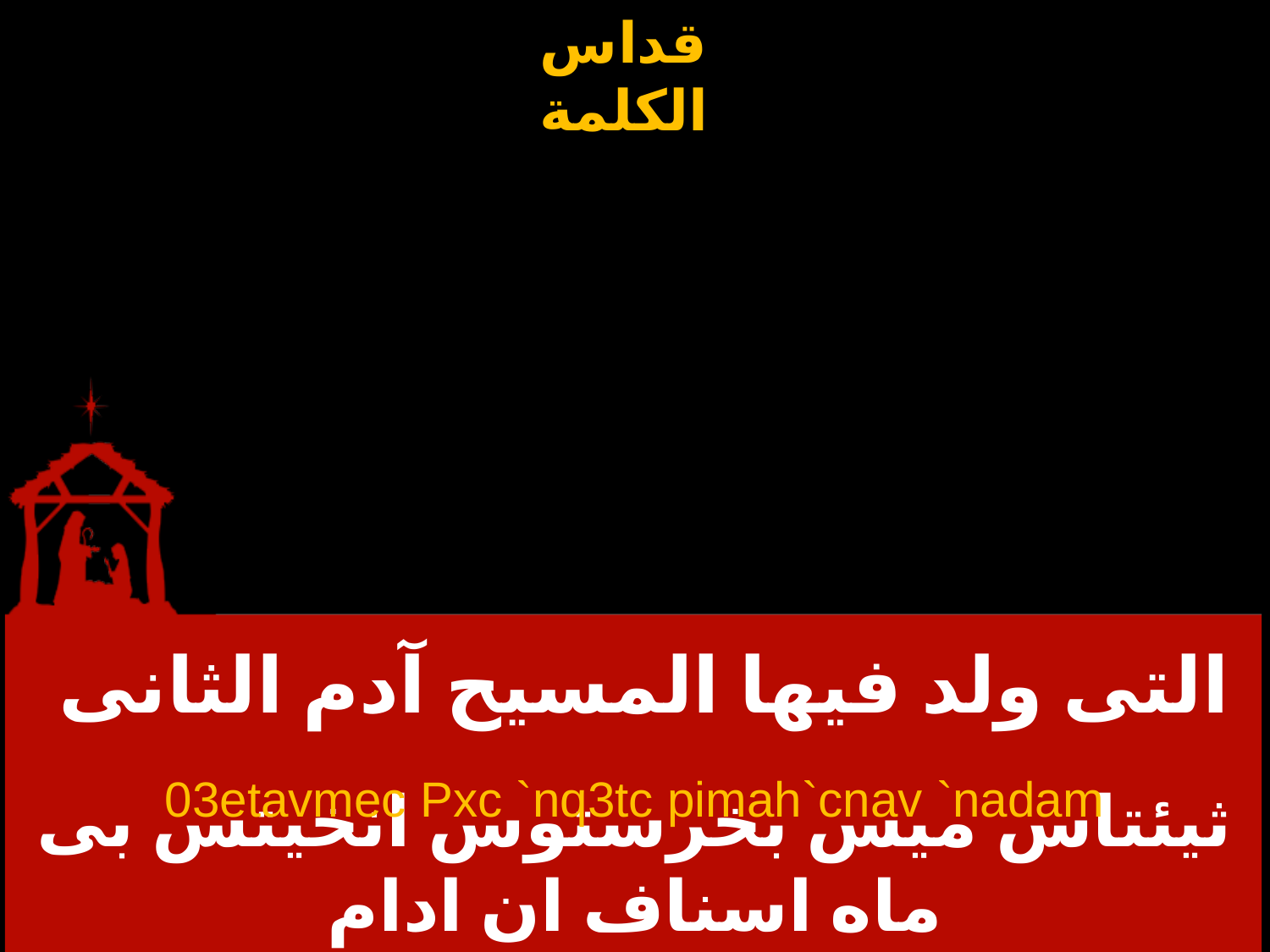

# التى ولد فيها المسيح آدم الثانى
03etavmec Pxc `nq3tc pimah`cnav `nadam
ثيئتاس ميس بخرستوس انخيتس بى ماه اسناف ان ادام